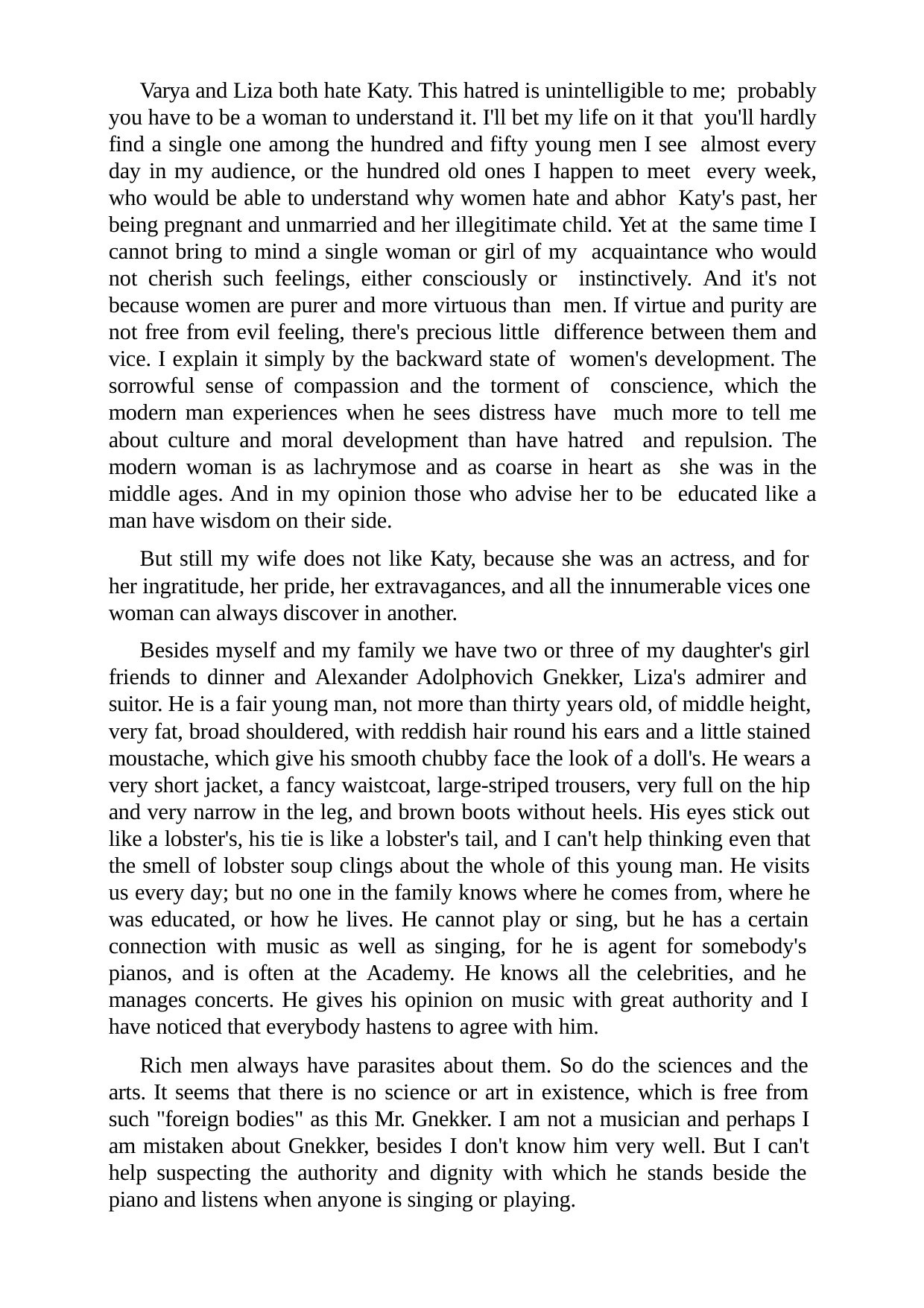

Varya and Liza both hate Katy. This hatred is unintelligible to me;  probably you have to be a woman to understand it. I'll bet my life on it that  you'll hardly find a single one among the hundred and fifty young men I see  almost every day in my audience, or the hundred old ones I happen to meet  every week, who would be able to understand why women hate and abhor  Katy's past, her being pregnant and unmarried and her illegitimate child. Yet at  the same time I cannot bring to mind a single woman or girl of my  acquaintance who would not cherish such feelings, either consciously or  instinctively. And it's not because women are purer and more virtuous than  men. If virtue and purity are not free from evil feeling, there's precious little  difference between them and vice. I explain it simply by the backward state of  women's development. The sorrowful sense of compassion and the torment of  conscience, which the modern man experiences when he sees distress have  much more to tell me about culture and moral development than have hatred  and repulsion. The modern woman is as lachrymose and as coarse in heart as  she was in the middle ages. And in my opinion those who advise her to be  educated like a man have wisdom on their side.
But still my wife does not like Katy, because she was an actress, and for  her ingratitude, her pride, her extravagances, and all the innumerable vices one  woman can always discover in another.
Besides myself and my family we have two or three of my daughter's girl  friends to dinner and Alexander Adolphovich Gnekker, Liza's admirer and  suitor. He is a fair young man, not more than thirty years old, of middle height,  very fat, broad shouldered, with reddish hair round his ears and a little stained  moustache, which give his smooth chubby face the look of a doll's. He wears a  very short jacket, a fancy waistcoat, large-striped trousers, very full on the hip  and very narrow in the leg, and brown boots without heels. His eyes stick out  like a lobster's, his tie is like a lobster's tail, and I can't help thinking even that  the smell of lobster soup clings about the whole of this young man. He visits  us every day; but no one in the family knows where he comes from, where he  was educated, or how he lives. He cannot play or sing, but he has a certain  connection with music as well as singing, for he is agent for somebody's  pianos, and is often at the Academy. He knows all the celebrities, and he  manages concerts. He gives his opinion on music with great authority and I  have noticed that everybody hastens to agree with him.
Rich men always have parasites about them. So do the sciences and the  arts. It seems that there is no science or art in existence, which is free from  such "foreign bodies" as this Mr. Gnekker. I am not a musician and perhaps I  am mistaken about Gnekker, besides I don't know him very well. But I can't  help suspecting the authority and dignity with which he stands beside the  piano and listens when anyone is singing or playing.